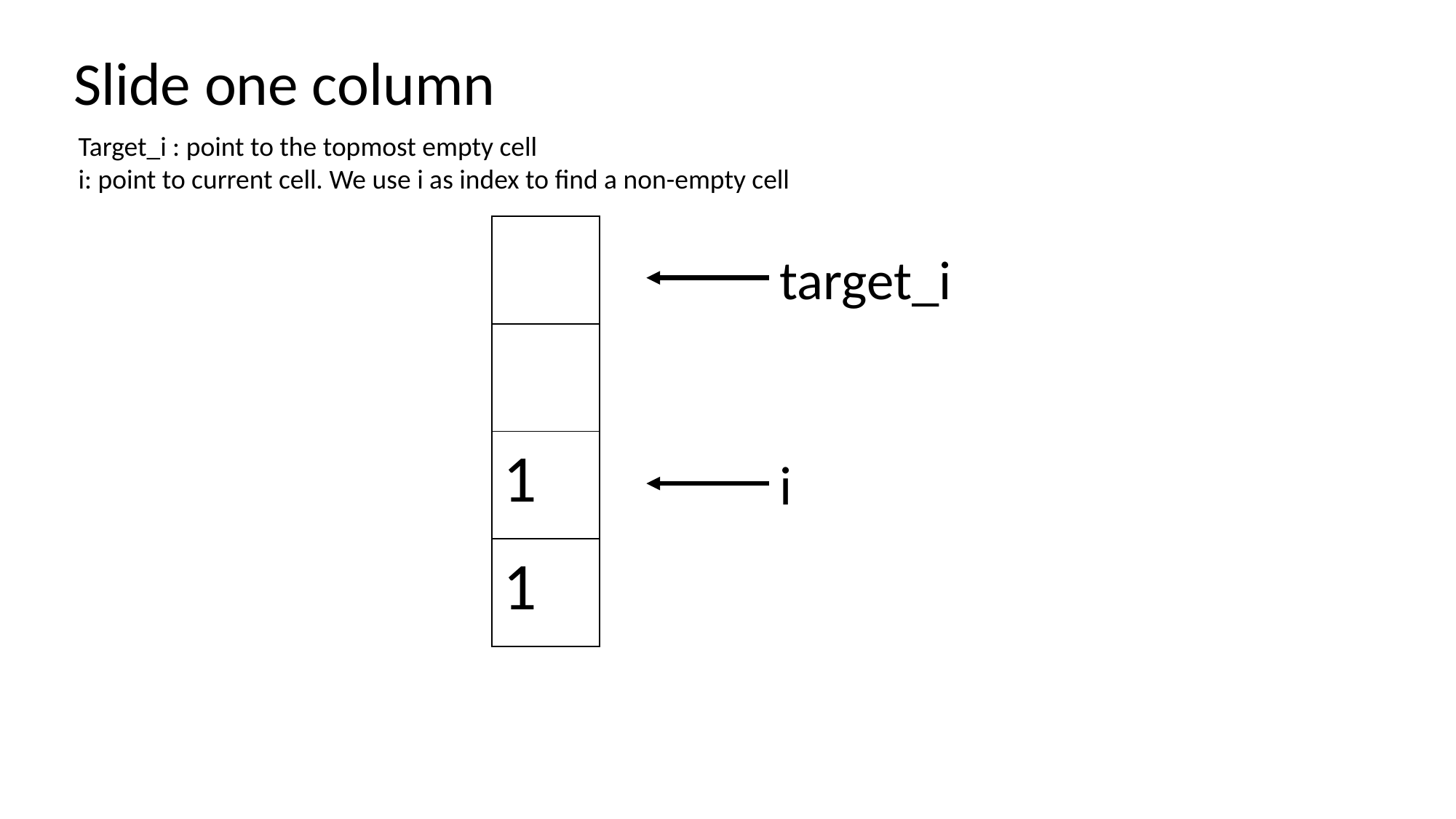

Slide one column
Target_i : point to the topmost empty cell
i: point to current cell. We use i as index to find a non-empty cell
|  |
| --- |
|  |
| 1 |
| 1 |
target_i
i